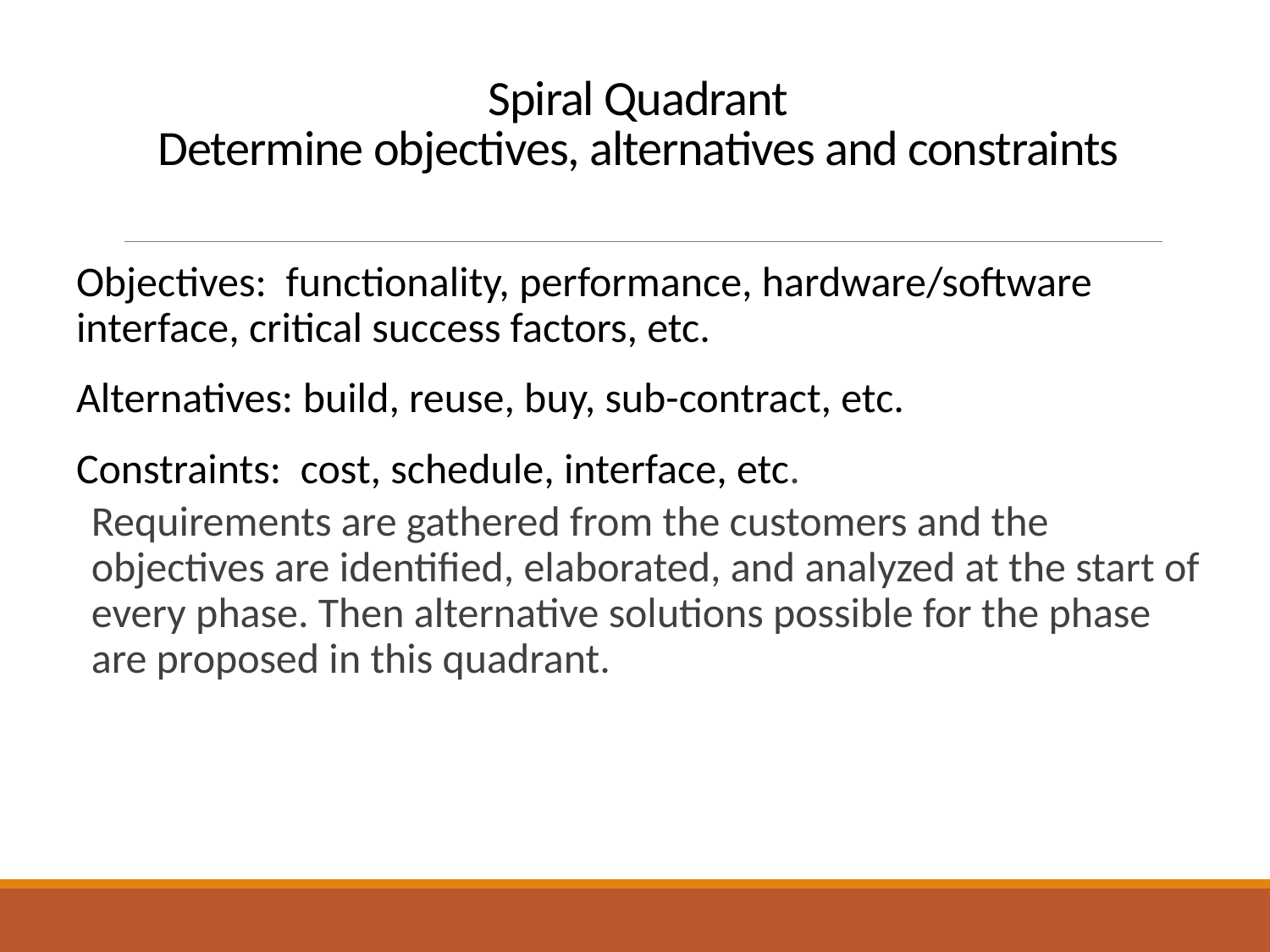

# Spiral Quadrant Determine objectives, alternatives and constraints
Objectives:  functionality, performance, hardware/software interface, critical success factors, etc.
Alternatives: build, reuse, buy, sub-contract, etc.
Constraints:  cost, schedule, interface, etc.
Requirements are gathered from the customers and the objectives are identified, elaborated, and analyzed at the start of every phase. Then alternative solutions possible for the phase are proposed in this quadrant.